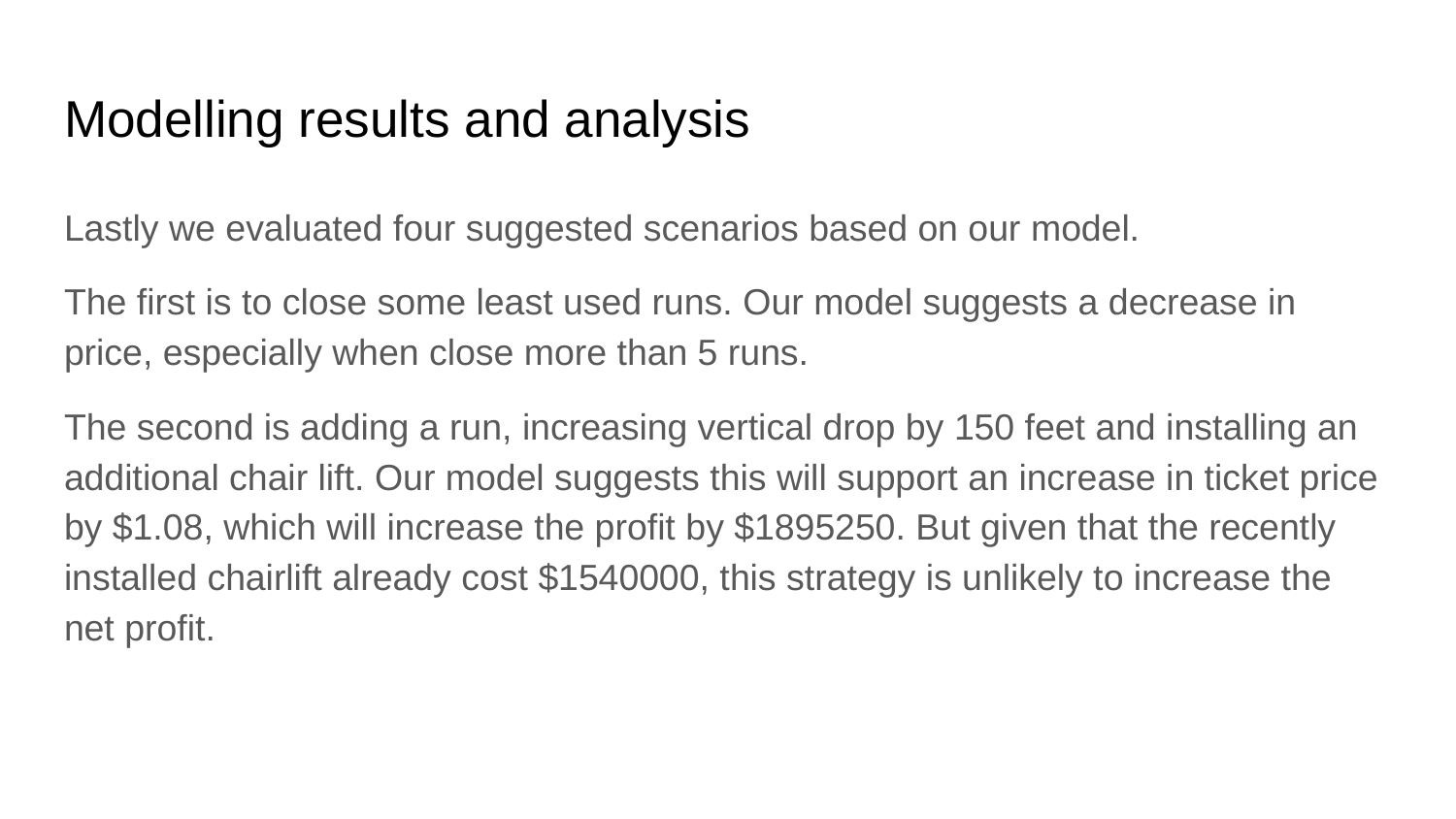

# Modelling results and analysis
Lastly we evaluated four suggested scenarios based on our model.
The first is to close some least used runs. Our model suggests a decrease in price, especially when close more than 5 runs.
The second is adding a run, increasing vertical drop by 150 feet and installing an additional chair lift. Our model suggests this will support an increase in ticket price by $1.08, which will increase the profit by $1895250. But given that the recently installed chairlift already cost $1540000, this strategy is unlikely to increase the net profit.